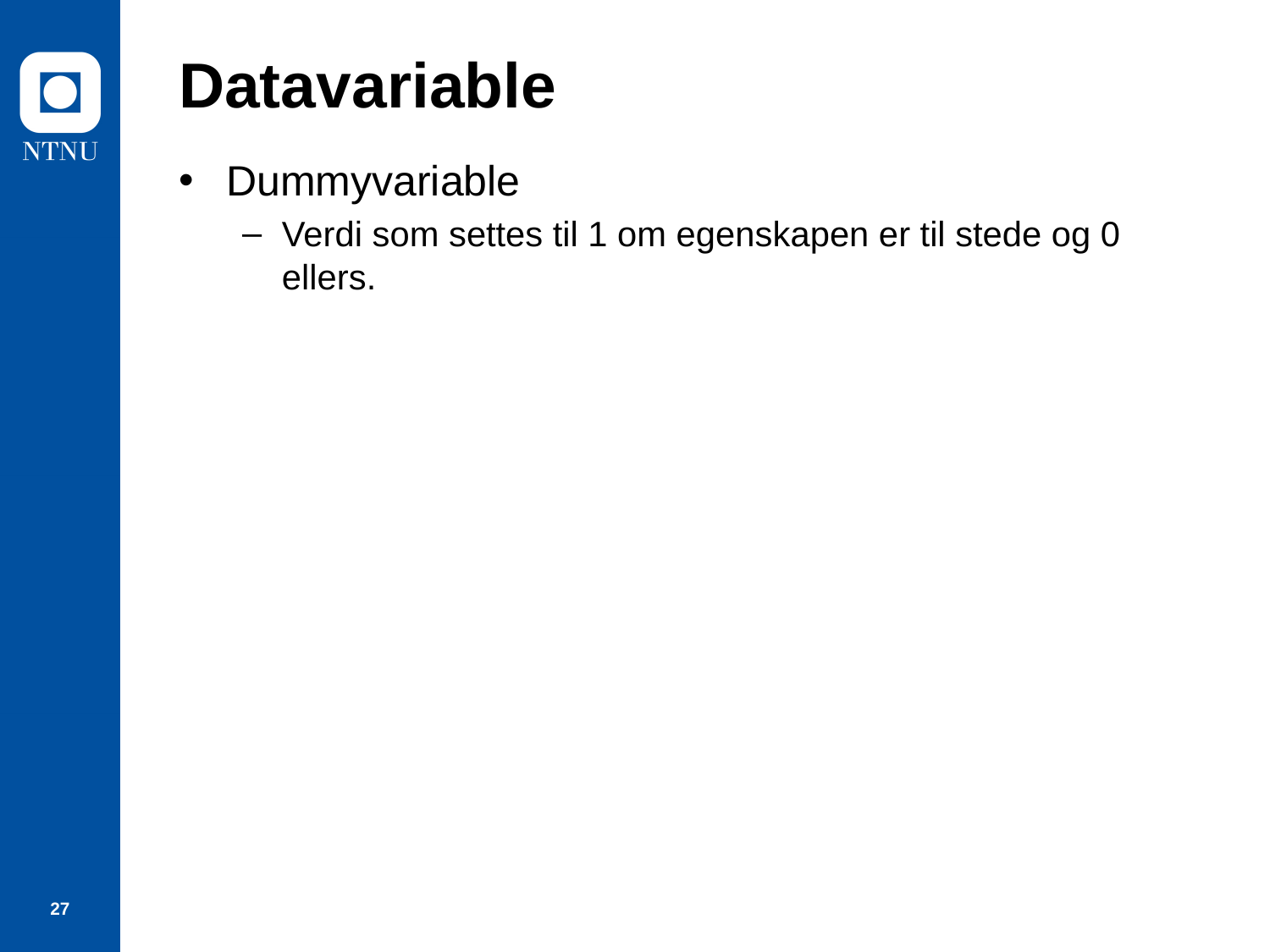

# Datavariable
Dummyvariable
Verdi som settes til 1 om egenskapen er til stede og 0 ellers.